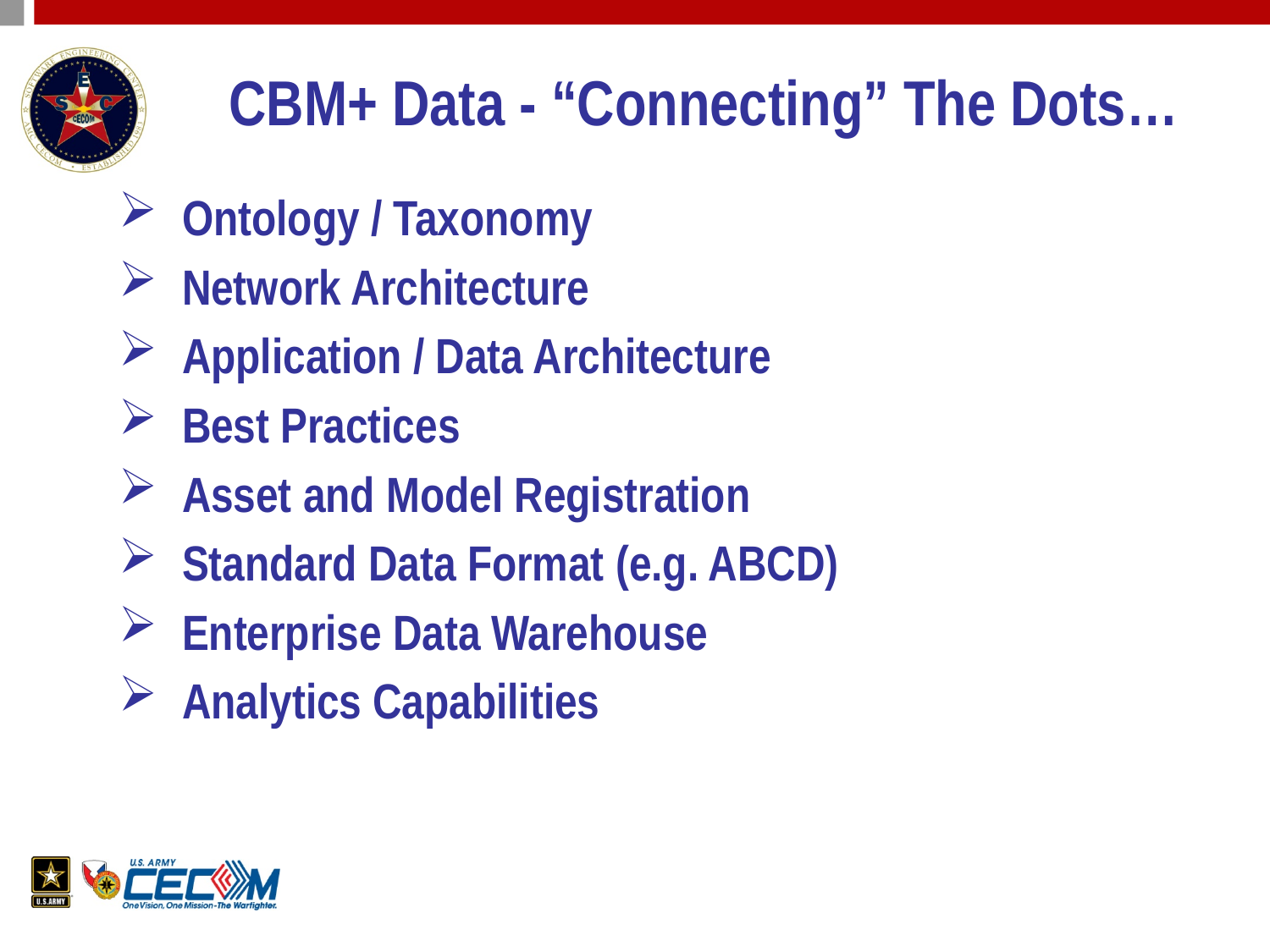

# CBM+ Data - “Connecting” The Dots…
Ontology / Taxonomy
Network Architecture
Application / Data Architecture
Best Practices
Asset and Model Registration
Standard Data Format (e.g. ABCD)
Enterprise Data Warehouse
Analytics Capabilities